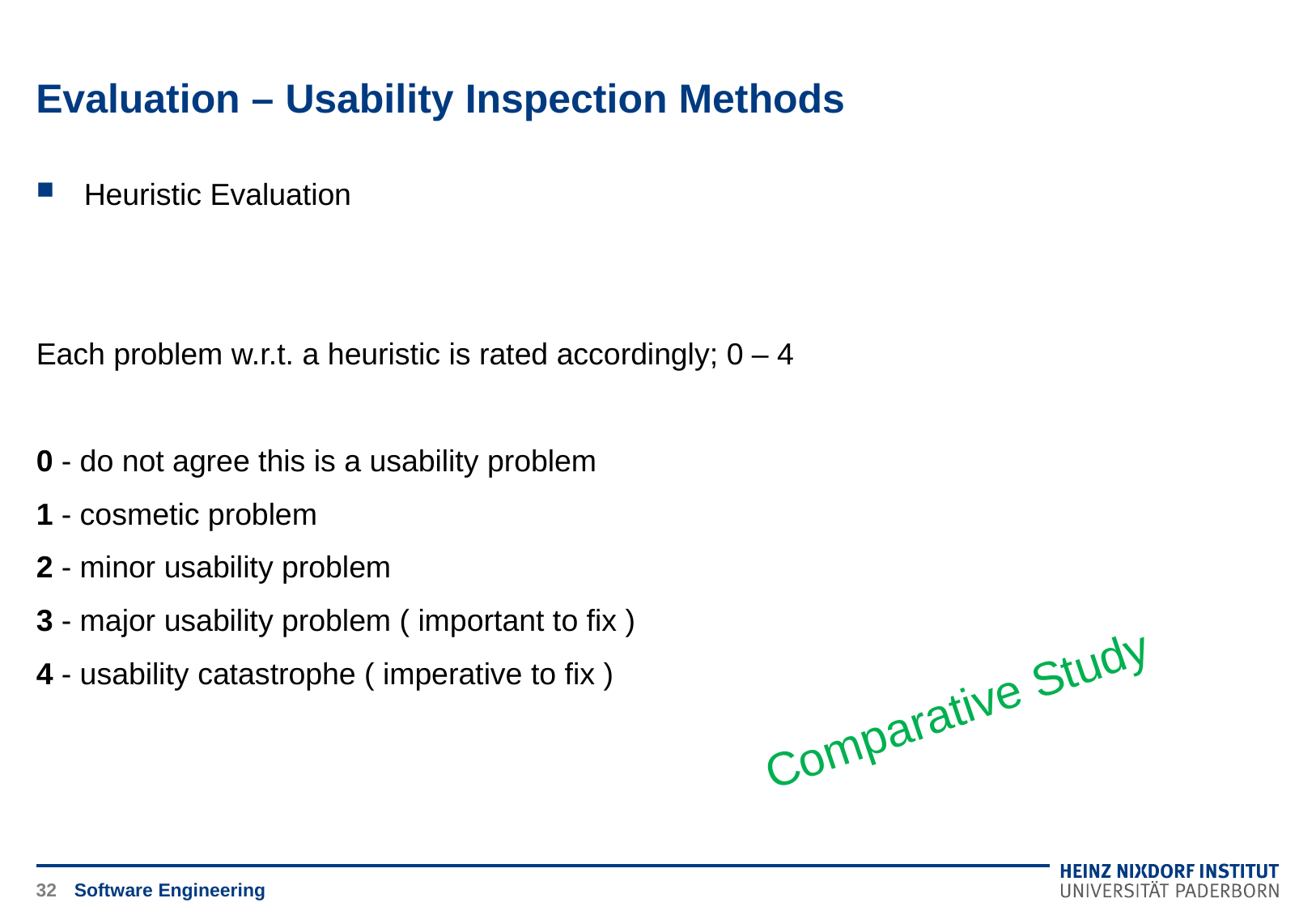

# Evaluation – Usability Inspection Methods
Heuristic Evaluation

Each problem w.r.t. a heuristic is rated accordingly; 0 – 4

0 - do not agree this is a usability problem
1 - cosmetic problem
2 - minor usability problem
3 - major usability problem ( important to fix )
4 - usability catastrophe ( imperative to fix )
Comparative Study
32
Software Engineering